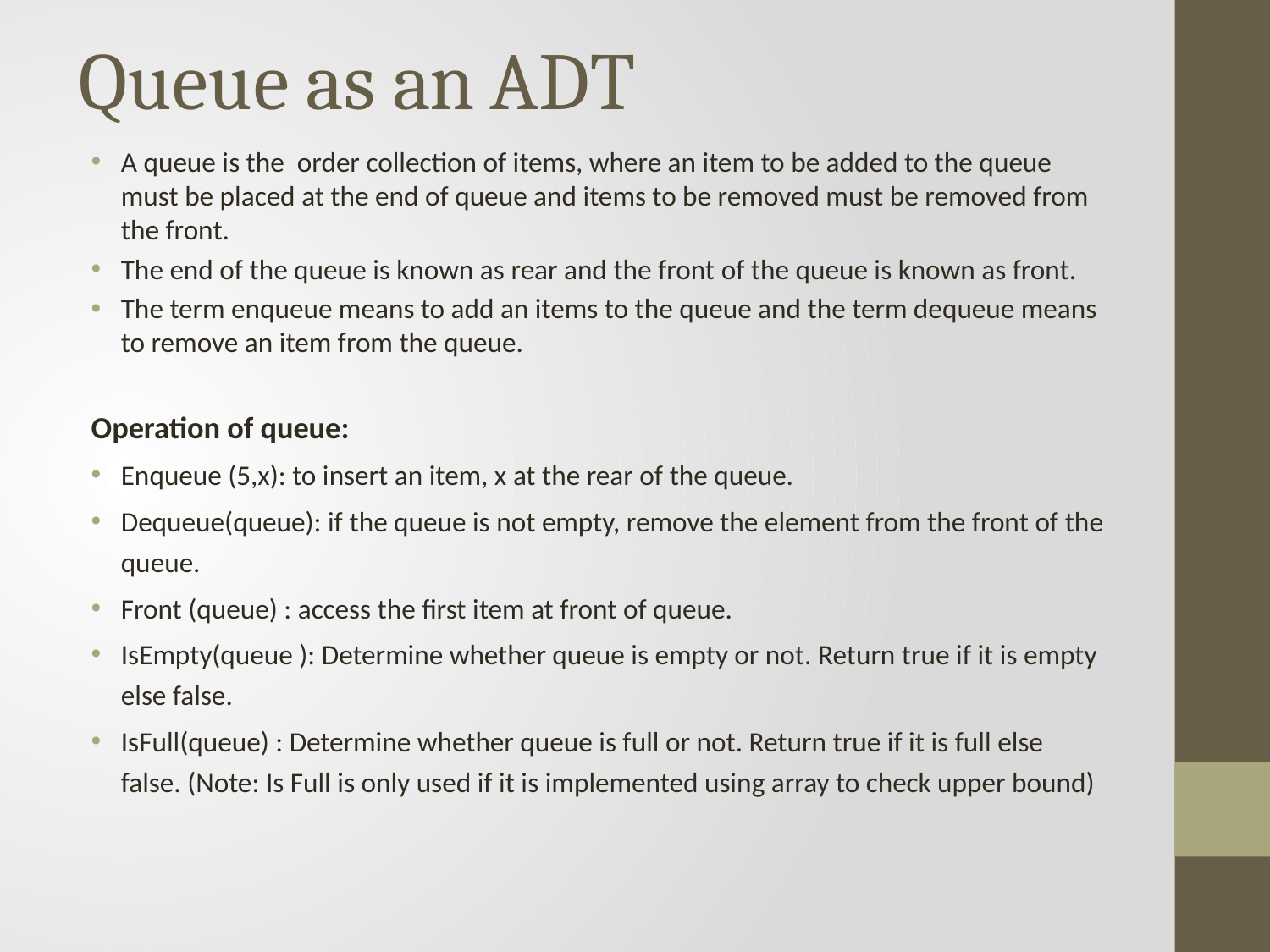

# Queue as an ADT
A queue is the  order collection of items, where an item to be added to the queue must be placed at the end of queue and items to be removed must be removed from the front.
The end of the queue is known as rear and the front of the queue is known as front.
The term enqueue means to add an items to the queue and the term dequeue means to remove an item from the queue.

Operation of queue:
Enqueue (5,x): to insert an item, x at the rear of the queue.
Dequeue(queue): if the queue is not empty, remove the element from the front of the queue.
Front (queue) : access the first item at front of queue.
IsEmpty(queue ): Determine whether queue is empty or not. Return true if it is empty else false.
IsFull(queue) : Determine whether queue is full or not. Return true if it is full else false. (Note: Is Full is only used if it is implemented using array to check upper bound)